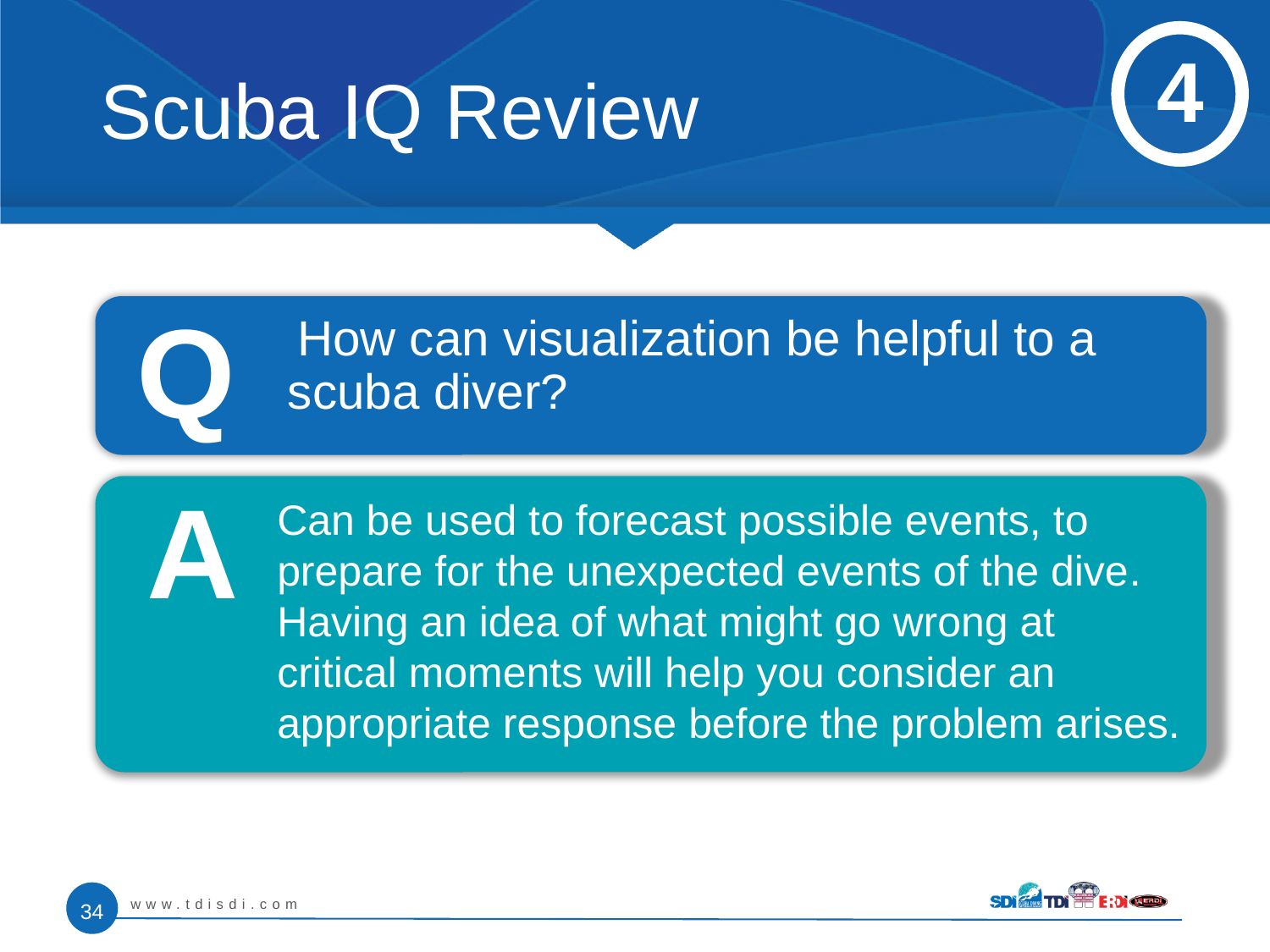

# Scuba IQ Review
4
Q

   How can visualization be helpful to a scuba diver?

A

Can be used to forecast possible events, to prepare for the unexpected events of the dive. Having an idea of what might go wrong at critical moments will help you consider an appropriate response before the problem arises.
www.tdisdi.com
34